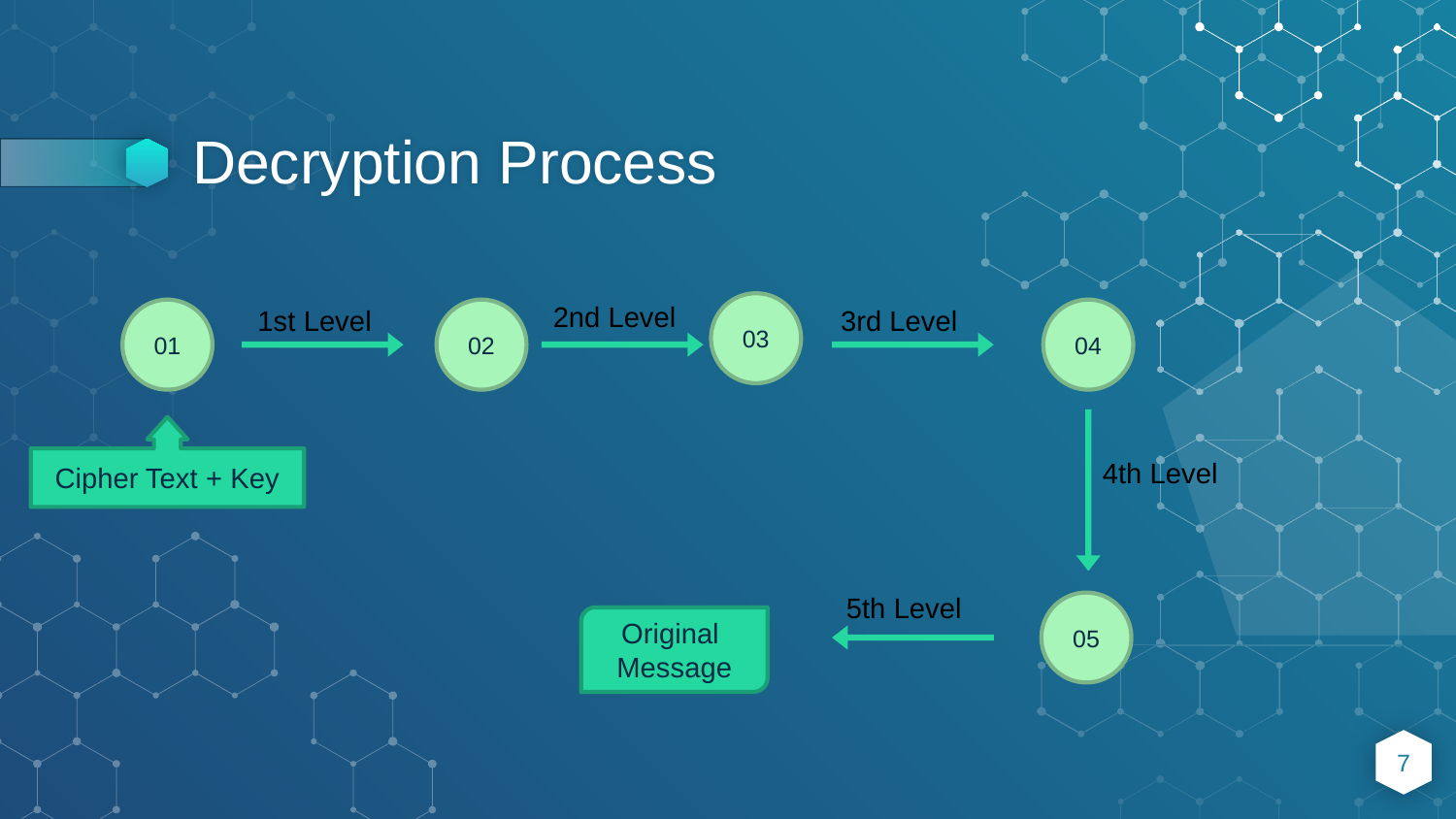

# Decryption Process

2nd Level
03
1st Level
3rd Level
01
02

04

Cipher Text + Key

4th Level

5th Level
05
Original
Message

7